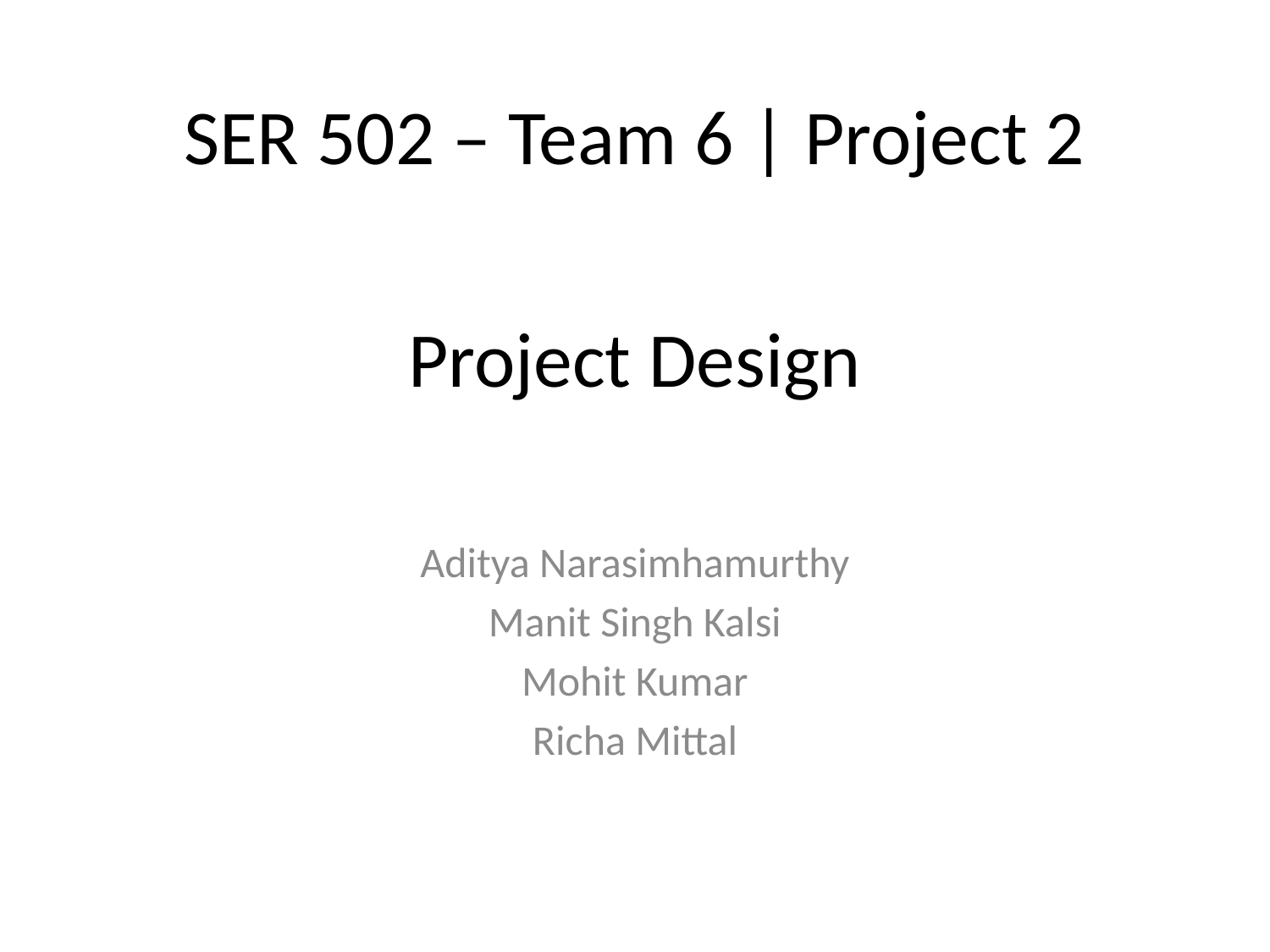

# SER 502 – Team 6 | Project 2
Project Design
Aditya Narasimhamurthy
Manit Singh Kalsi
Mohit Kumar
Richa Mittal